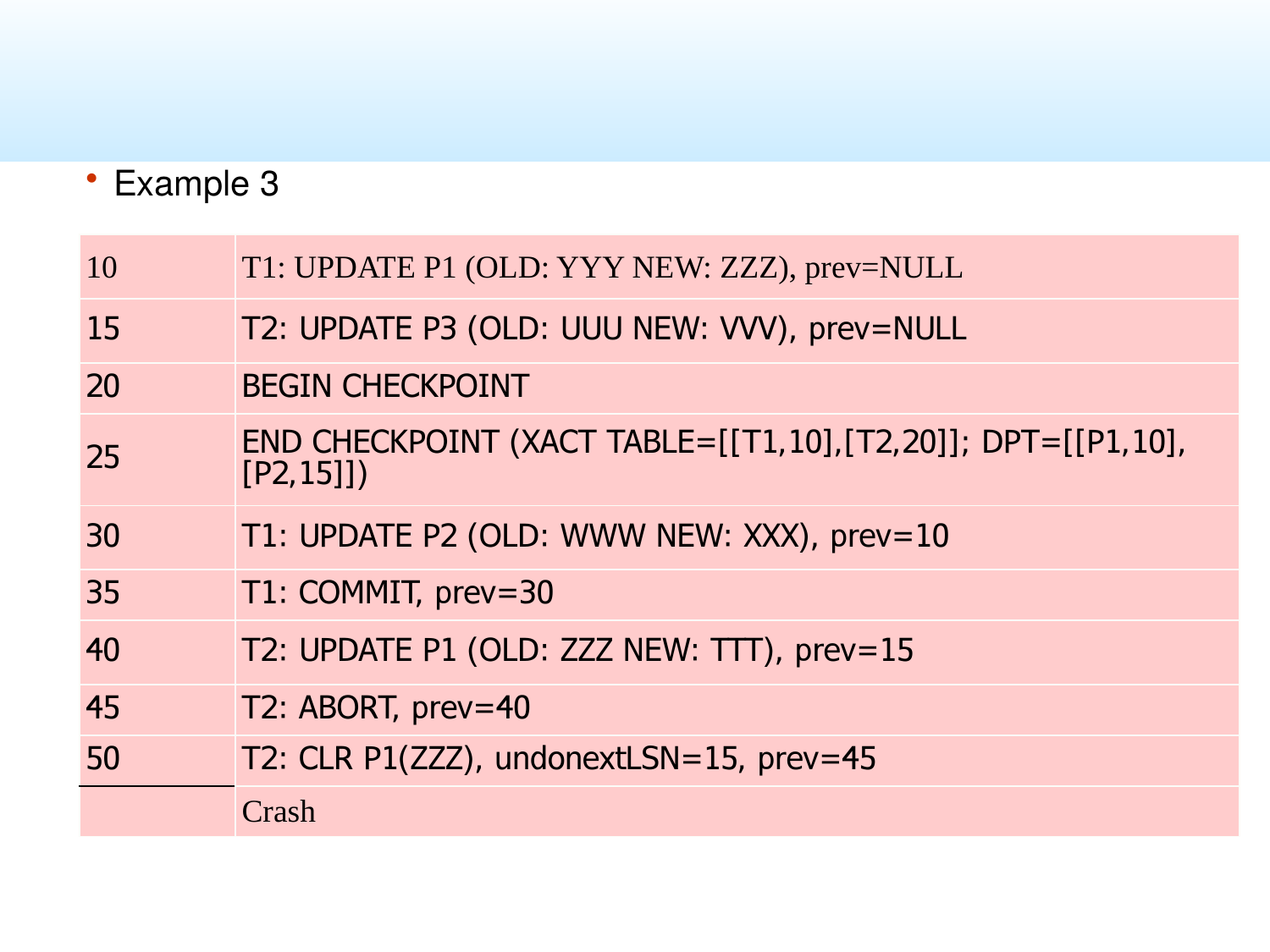

Example 3
| 10 | T1: UPDATE P1 (OLD: YYY NEW: ZZZ), prev=NULL |
| --- | --- |
| 15 | T2: UPDATE P3 (OLD: UUU NEW: VVV), prev=NULL |
| 20 | BEGIN CHECKPOINT |
| 25 | END CHECKPOINT (XACT TABLE=[[T1,10],[T2,20]]; DPT=[[P1,10],[P2,15]]) |
| 30 | T1: UPDATE P2 (OLD: WWW NEW: XXX), prev=10 |
| 35 | T1: COMMIT, prev=30 |
| 40 | T2: UPDATE P1 (OLD: ZZZ NEW: TTT), prev=15 |
| 45 | T2: ABORT, prev=40 |
| 50 | T2: CLR P1(ZZZ), undonextLSN=15, prev=45 |
|  | Crash |
11